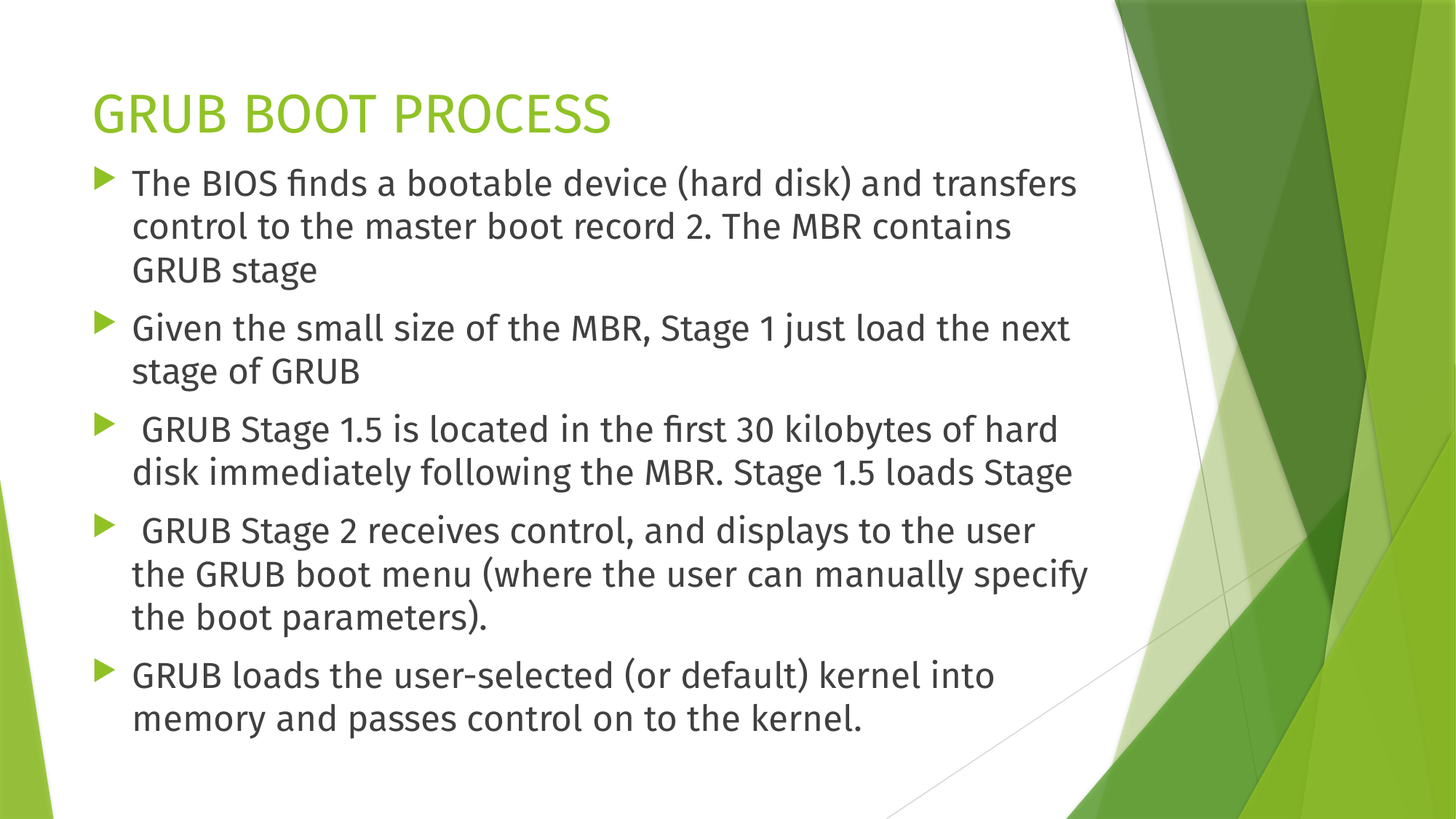

# GRUB BOOT PROCESS
The BIOS finds a bootable device (hard disk) and transfers control to the master boot record 2. The MBR contains GRUB stage
Given the small size of the MBR, Stage 1 just load the next stage of GRUB
 GRUB Stage 1.5 is located in the first 30 kilobytes of hard disk immediately following the MBR. Stage 1.5 loads Stage
 GRUB Stage 2 receives control, and displays to the user the GRUB boot menu (where the user can manually specify the boot parameters).
GRUB loads the user-selected (or default) kernel into memory and passes control on to the kernel.